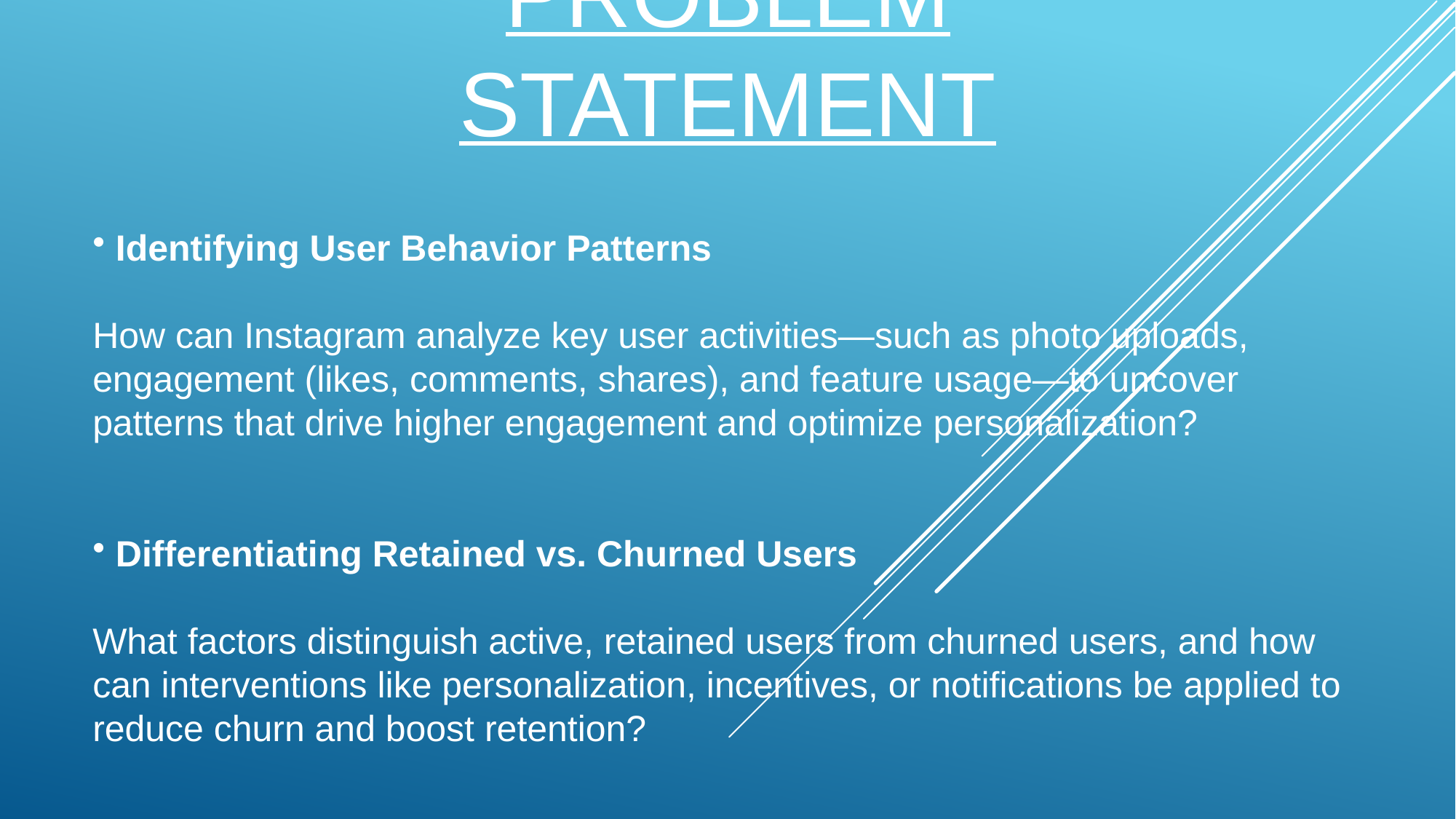

# PROblem Statement
 Identifying User Behavior Patterns
How can Instagram analyze key user activities—such as photo uploads, engagement (likes, comments, shares), and feature usage—to uncover patterns that drive higher engagement and optimize personalization?
 Differentiating Retained vs. Churned Users
What factors distinguish active, retained users from churned users, and how can interventions like personalization, incentives, or notifications be applied to reduce churn and boost retention?